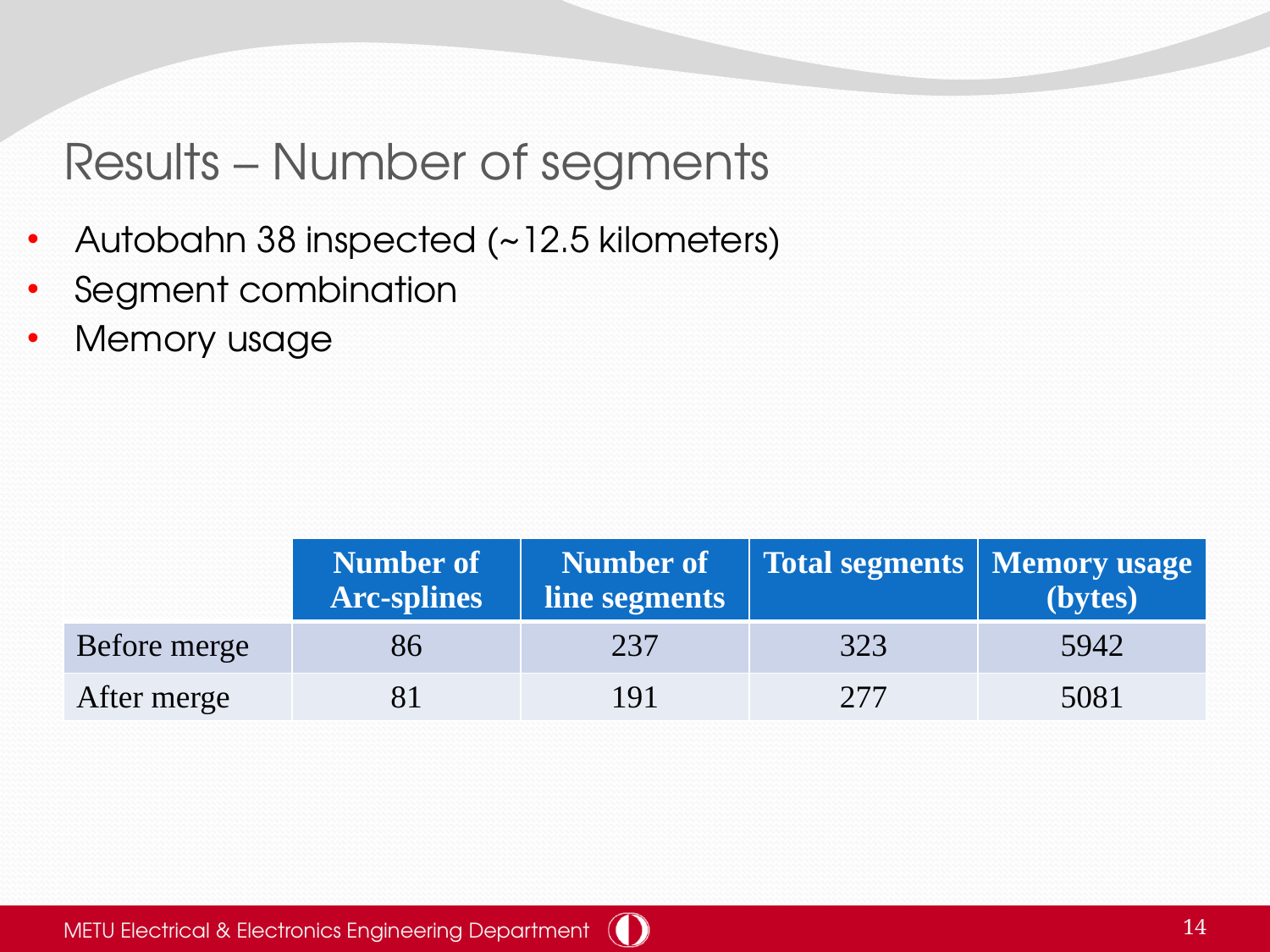

# Results – Number of segments
Autobahn 38 inspected (~12.5 kilometers)
Segment combination
Memory usage
|  | Number of Arc-splines | Number of line segments | Total segments | Memory usage (bytes) |
| --- | --- | --- | --- | --- |
| Before merge | 86 | 237 | 323 | 5942 |
| After merge | 81 | 191 | 277 | 5081 |
METU Electrical & Electronics Engineering Department
14